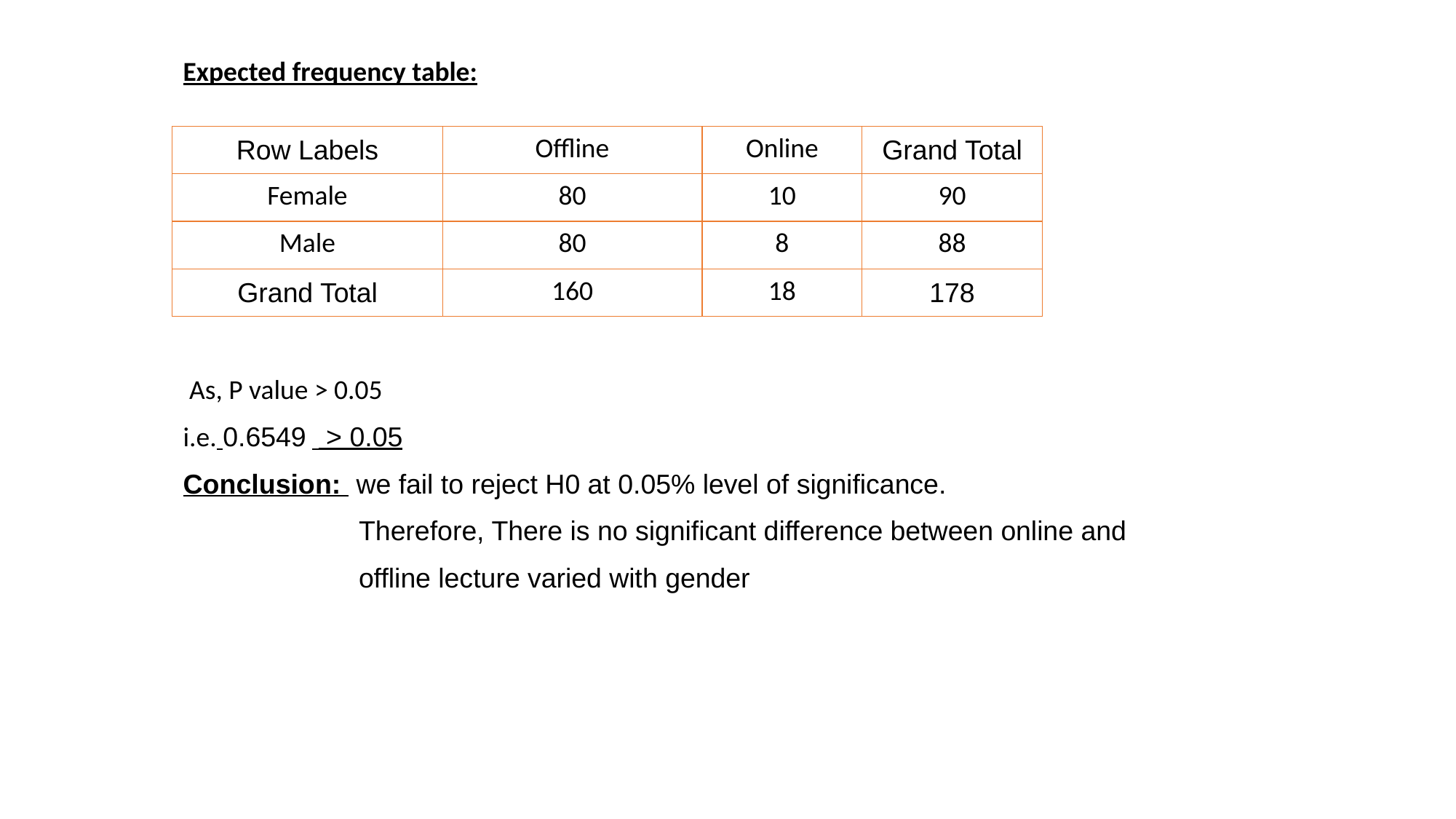

Expected frequency table:
| Row Labels | Offline | Online | Grand Total |
| --- | --- | --- | --- |
| Female | 80 | 10 | 90 |
| Male | 80 | 8 | 88 |
| Grand Total | 160 | 18 | 178 |
 As, P value > 0.05
i.e. 0.6549   > 0.05
Conclusion:  we fail to reject H0 at 0.05% level of significance.
                       Therefore, There is no significant difference between online and
                       offline lecture varied with gender